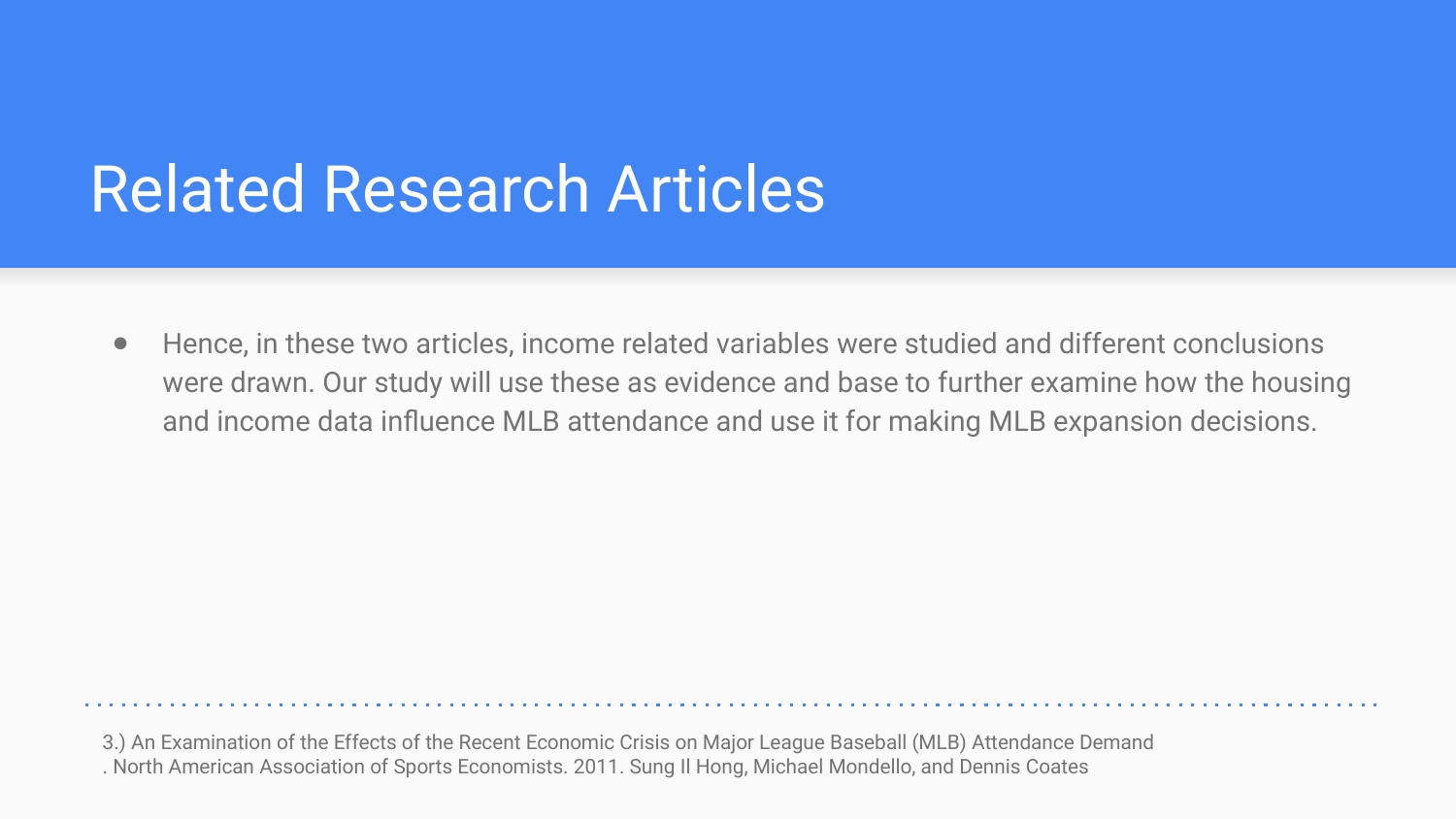

# Related Research Articles
Hence, in these two articles, income related variables were studied and different conclusions were drawn. Our study will use these as evidence and base to further examine how the housing and income data influence MLB attendance and use it for making MLB expansion decisions.
3.) An Examination of the Effects of the Recent Economic Crisis on Major League Baseball (MLB) Attendance Demand
. North American Association of Sports Economists. 2011. Sung Il Hong, Michael Mondello, and Dennis Coates